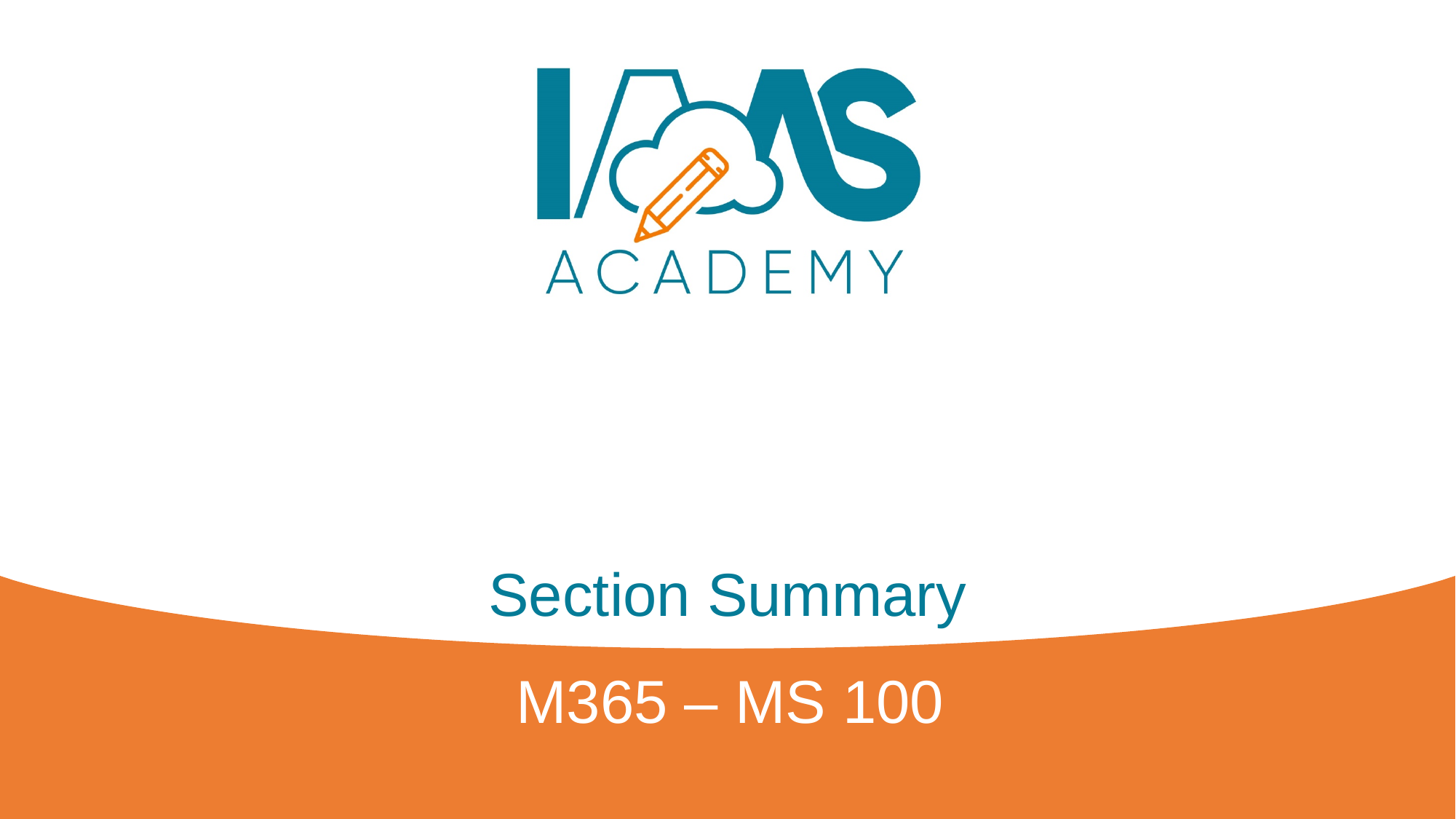

# Section Summary
M365 – MS 100